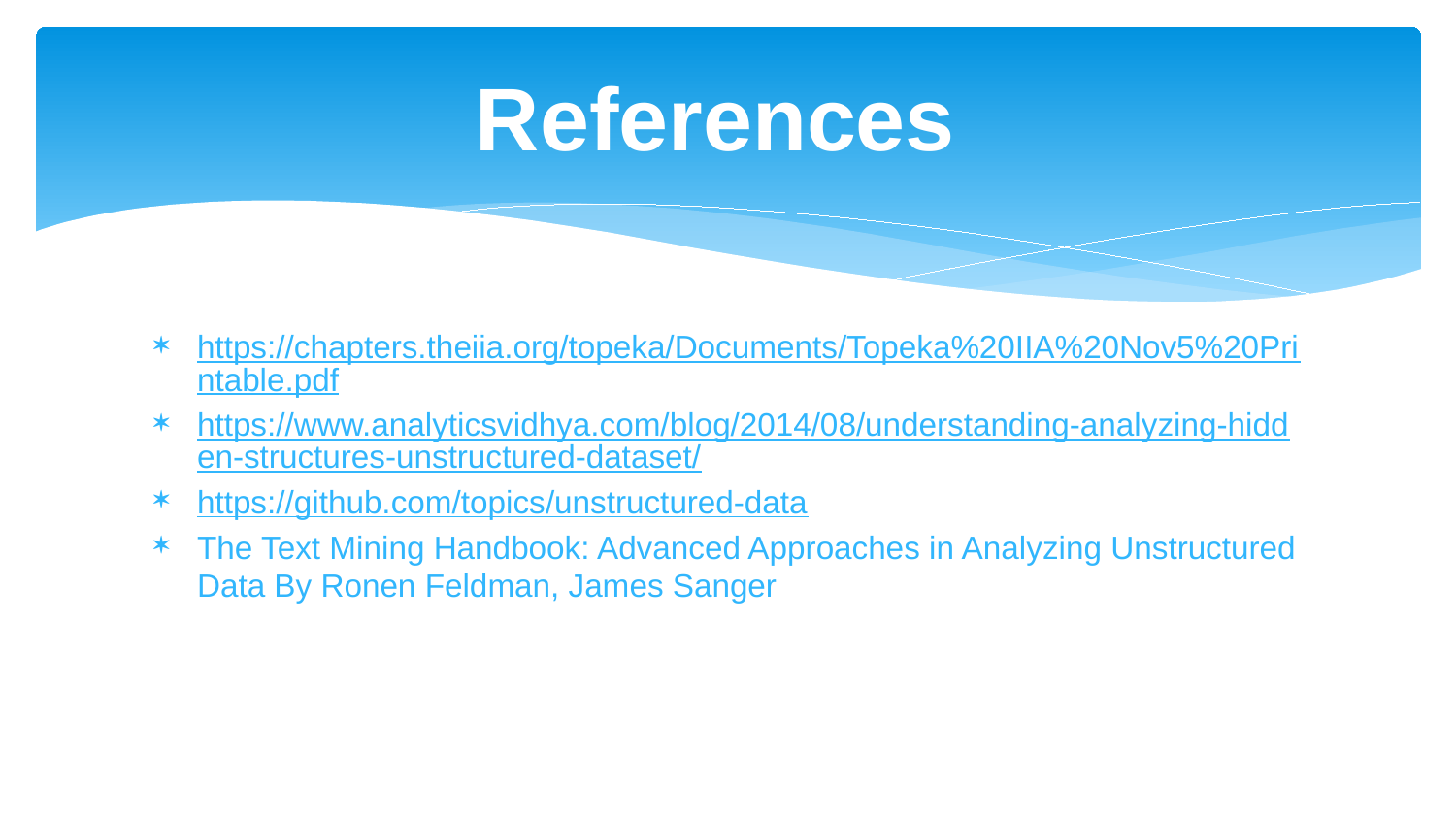

# References
https://chapters.theiia.org/topeka/Documents/Topeka%20IIA%20Nov5%20Printable.pdf
https://www.analyticsvidhya.com/blog/2014/08/understanding-analyzing-hidden-structures-unstructured-dataset/
https://github.com/topics/unstructured-data
The Text Mining Handbook: Advanced Approaches in Analyzing Unstructured Data By Ronen Feldman, James Sanger